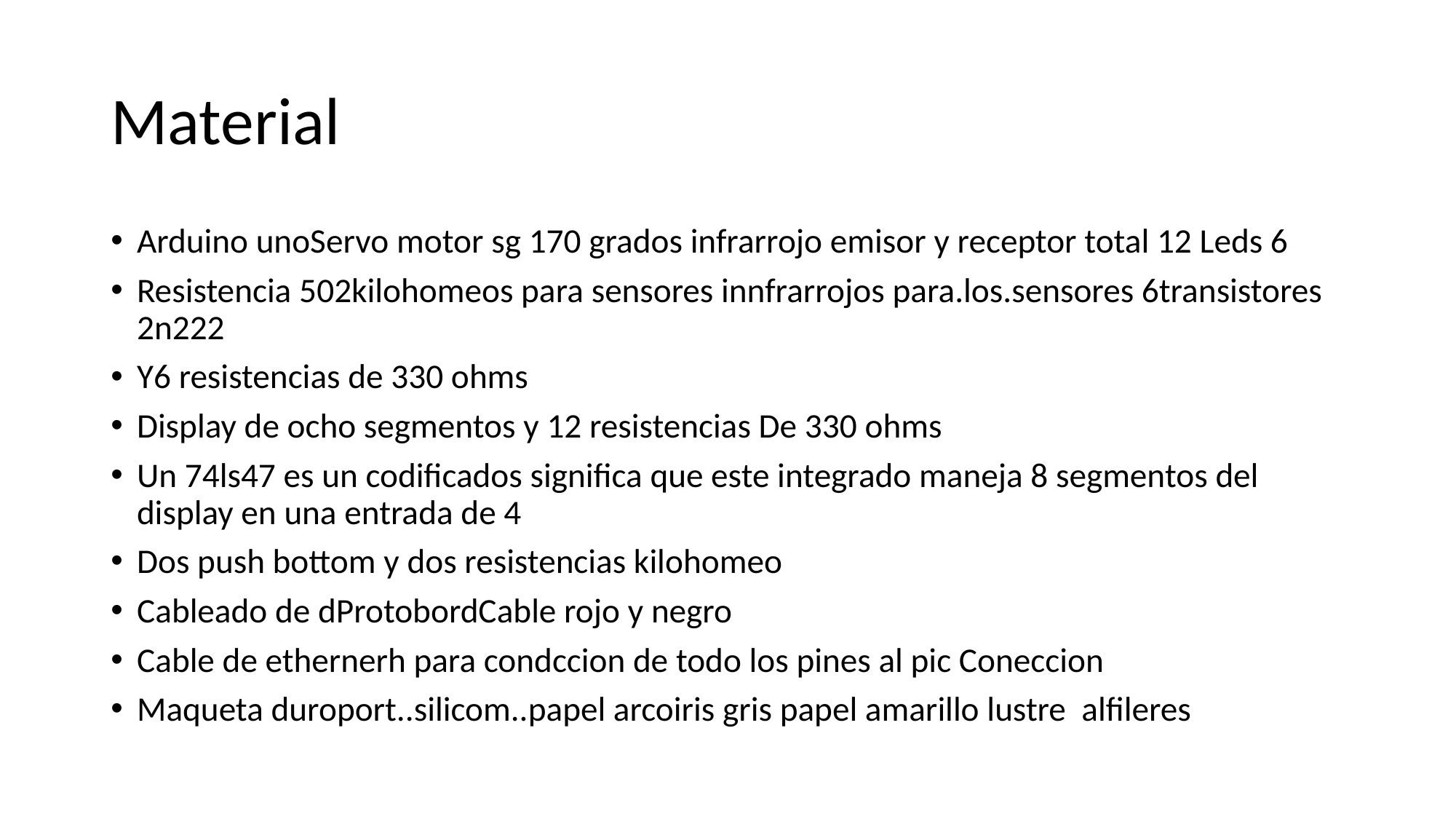

# Material
Arduino unoServo motor sg 170 grados infrarrojo emisor y receptor total 12 Leds 6
Resistencia 502kilohomeos para sensores innfrarrojos para.los.sensores 6transistores 2n222
Y6 resistencias de 330 ohms
Display de ocho segmentos y 12 resistencias De 330 ohms
Un 74ls47 es un codificados significa que este integrado maneja 8 segmentos del display en una entrada de 4
Dos push bottom y dos resistencias kilohomeo
Cableado de dProtobordCable rojo y negro
Cable de ethernerh para condccion de todo los pines al pic Coneccion
Maqueta duroport..silicom..papel arcoiris gris papel amarillo lustre  alfileres